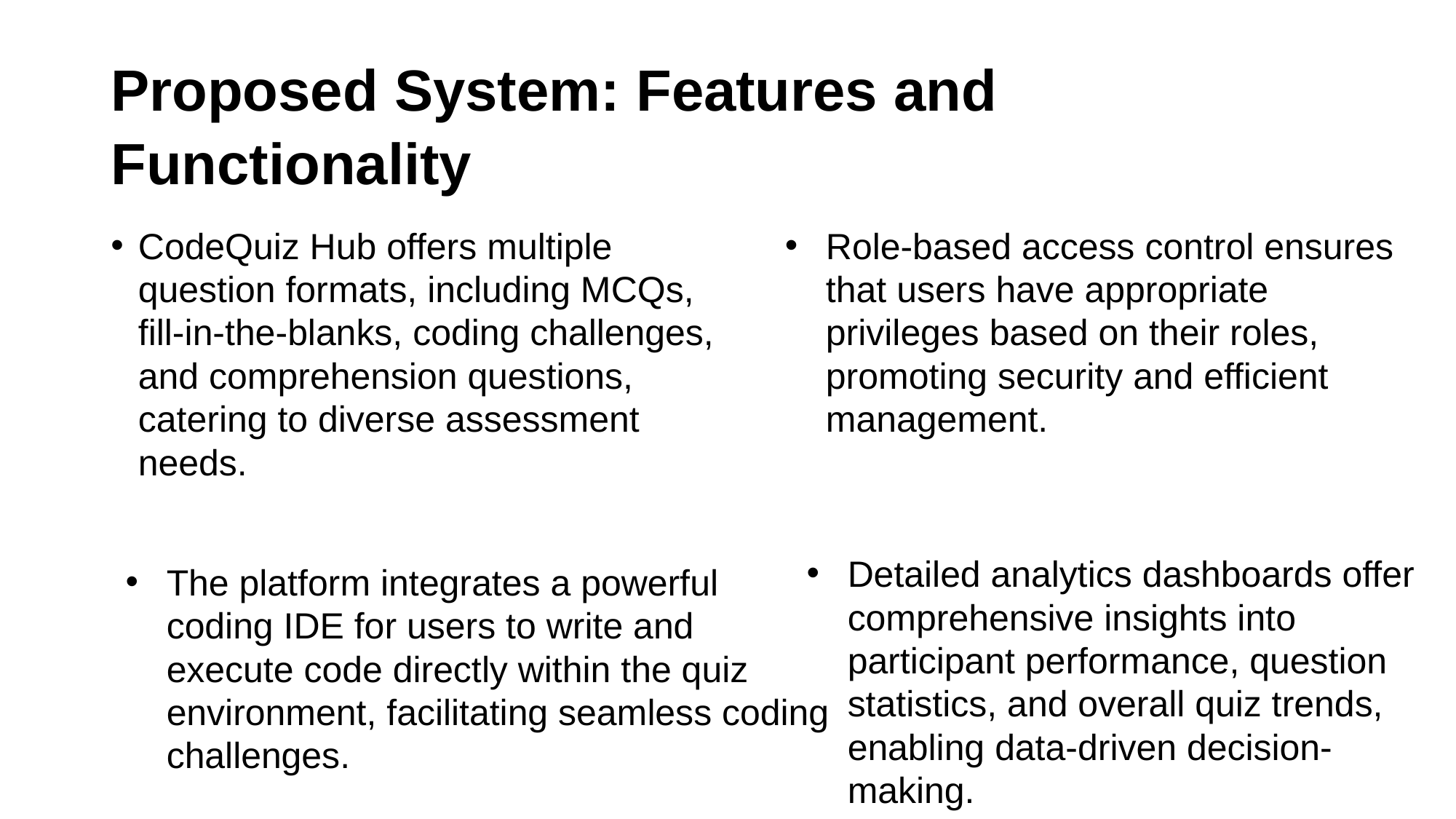

# Proposed System: Features and Functionality
CodeQuiz Hub offers multiple question formats, including MCQs, fill-in-the-blanks, coding challenges, and comprehension questions, catering to diverse assessment needs.
Role-based access control ensures that users have appropriate privileges based on their roles, promoting security and efficient management.
Detailed analytics dashboards offer comprehensive insights into participant performance, question statistics, and overall quiz trends, enabling data-driven decision-making.
The platform integrates a powerful coding IDE for users to write and execute code directly within the quiz environment, facilitating seamless coding challenges.